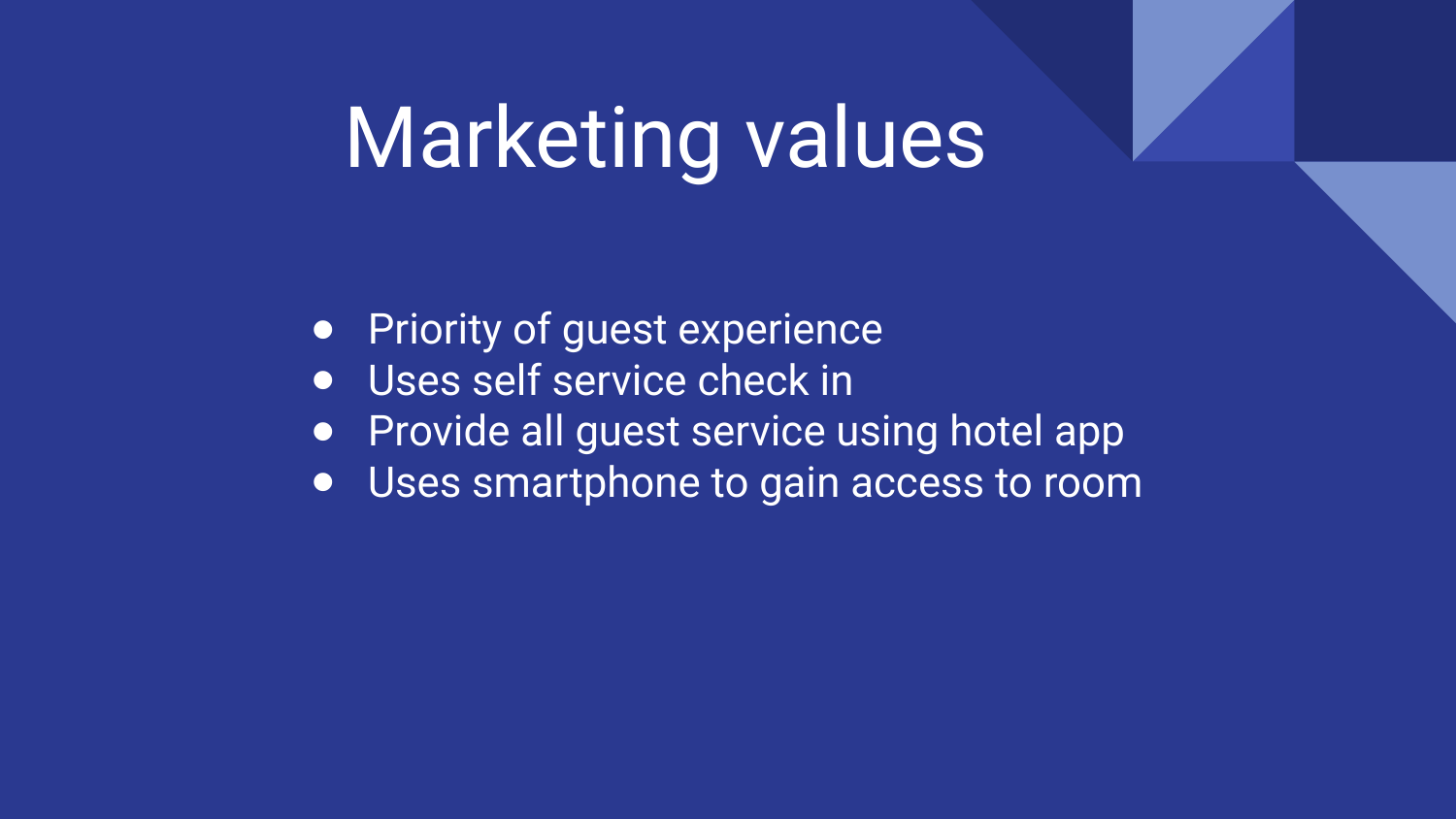

# Marketing values
Priority of guest experience
Uses self service check in
Provide all guest service using hotel app
Uses smartphone to gain access to room